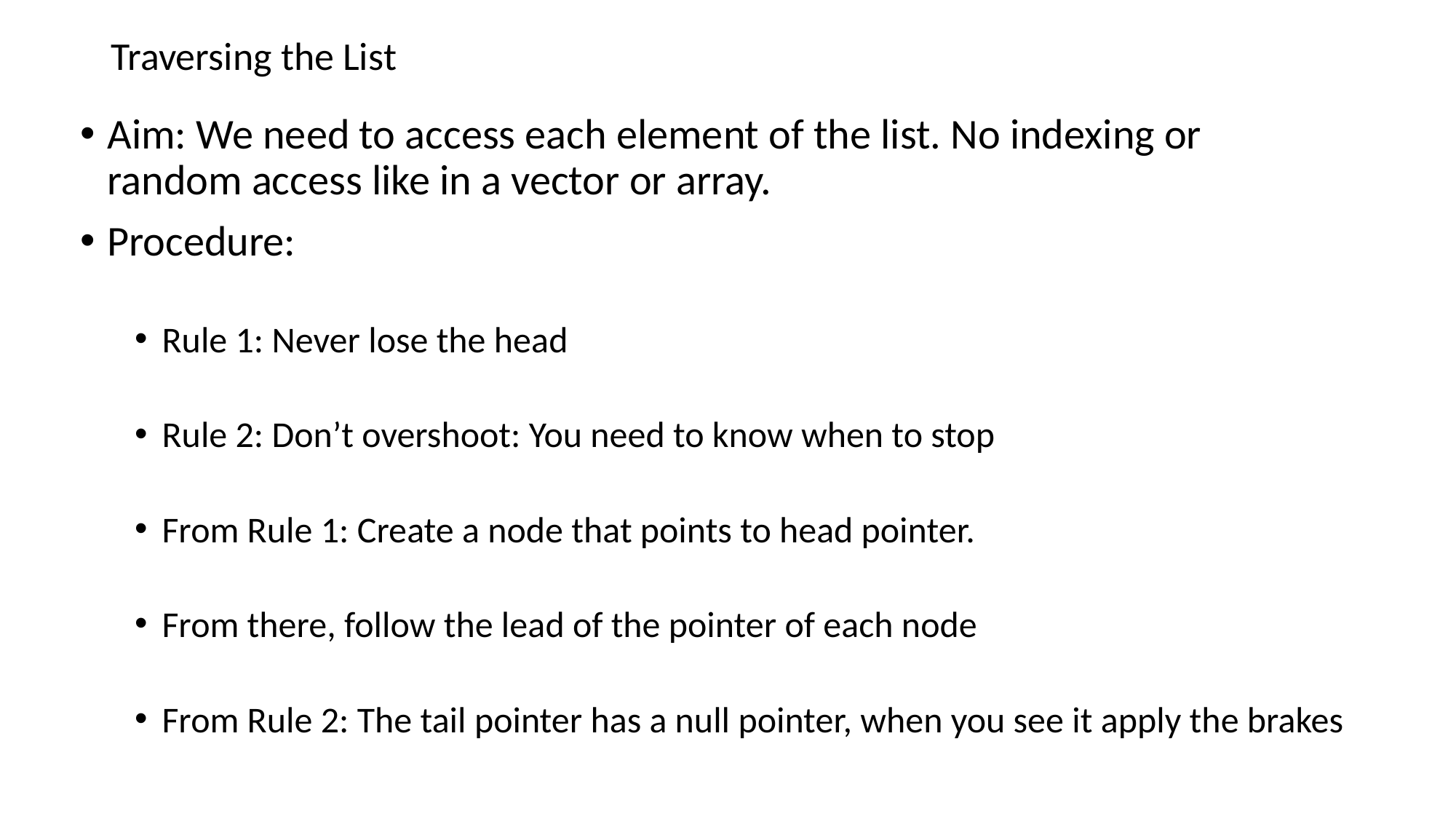

# Traversing the List
Aim: We need to access each element of the list. No indexing or random access like in a vector or array.
Procedure:
Rule 1: Never lose the head
Rule 2: Don’t overshoot: You need to know when to stop
From Rule 1: Create a node that points to head pointer.
From there, follow the lead of the pointer of each node
From Rule 2: The tail pointer has a null pointer, when you see it apply the brakes